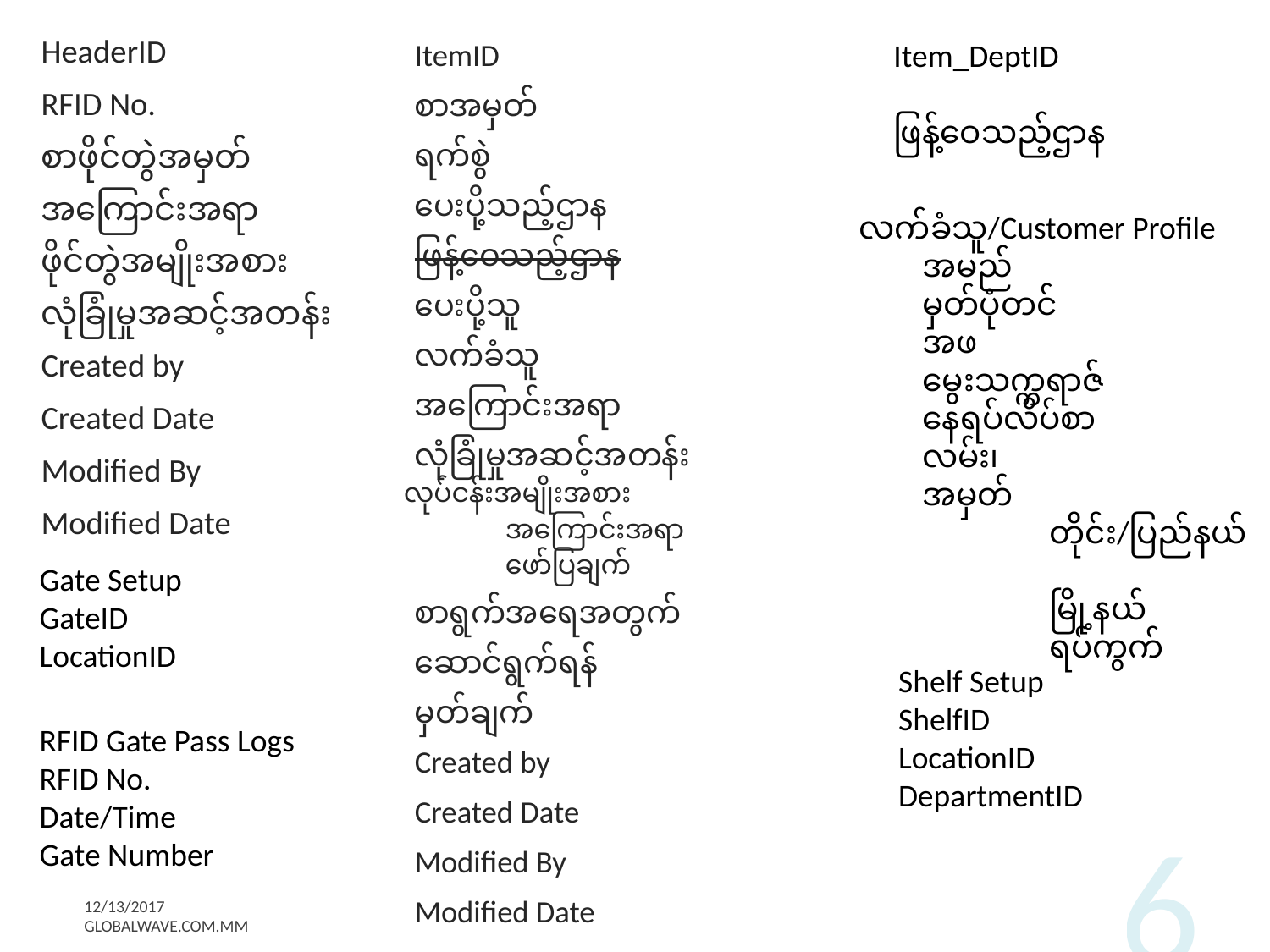

Item_DeptID

ဖြန့်ဝေသည့်ဌာန
HeaderID
RFID No.
စာဖိုင်တွဲအမှတ်
အကြောင်းအရာ
ဖိုင်တွဲအမျိုးအစား
လုံခြုံမှုအဆင့်အတန်း
Created by
Created Date
Modified By
Modified Date

ItemID
စာအမှတ်
ရက်စွဲ
ပေးပို့သည့်ဌာန
ဖြန့်ဝေသည့်ဌာန
ပေးပို့သူ
လက်ခံသူ
အကြောင်းအရာ
လုံခြုံမှုအဆင့်အတန်း
လုပ်ငန်းအမျိုးအစား
	အကြောင်းအရာ
	ဖော်ပြချက်
စာရွက်အရေအတွက်
ဆောင်ရွက်ရန်
မှတ်ချက်
Created by
Created Date
Modified By
Modified Date

လက်ခံသူ/Customer Profile
အမည်
မှတ်ပုံတင်
အဖ
မွေးသက္ကရာဇ်
နေရပ်လိပ်စာ
လမ်း၊
အမှတ်
	တိုင်း/ပြည်နယ်
	မြို့နယ်
	ရပ်ကွက်

Gate Setup
GateID
LocationID
Shelf Setup
ShelfID
LocationID
DepartmentID
RFID Gate Pass Logs
RFID No.
Date/Time
Gate Number
6
12/13/2017
globalwave.com.mm